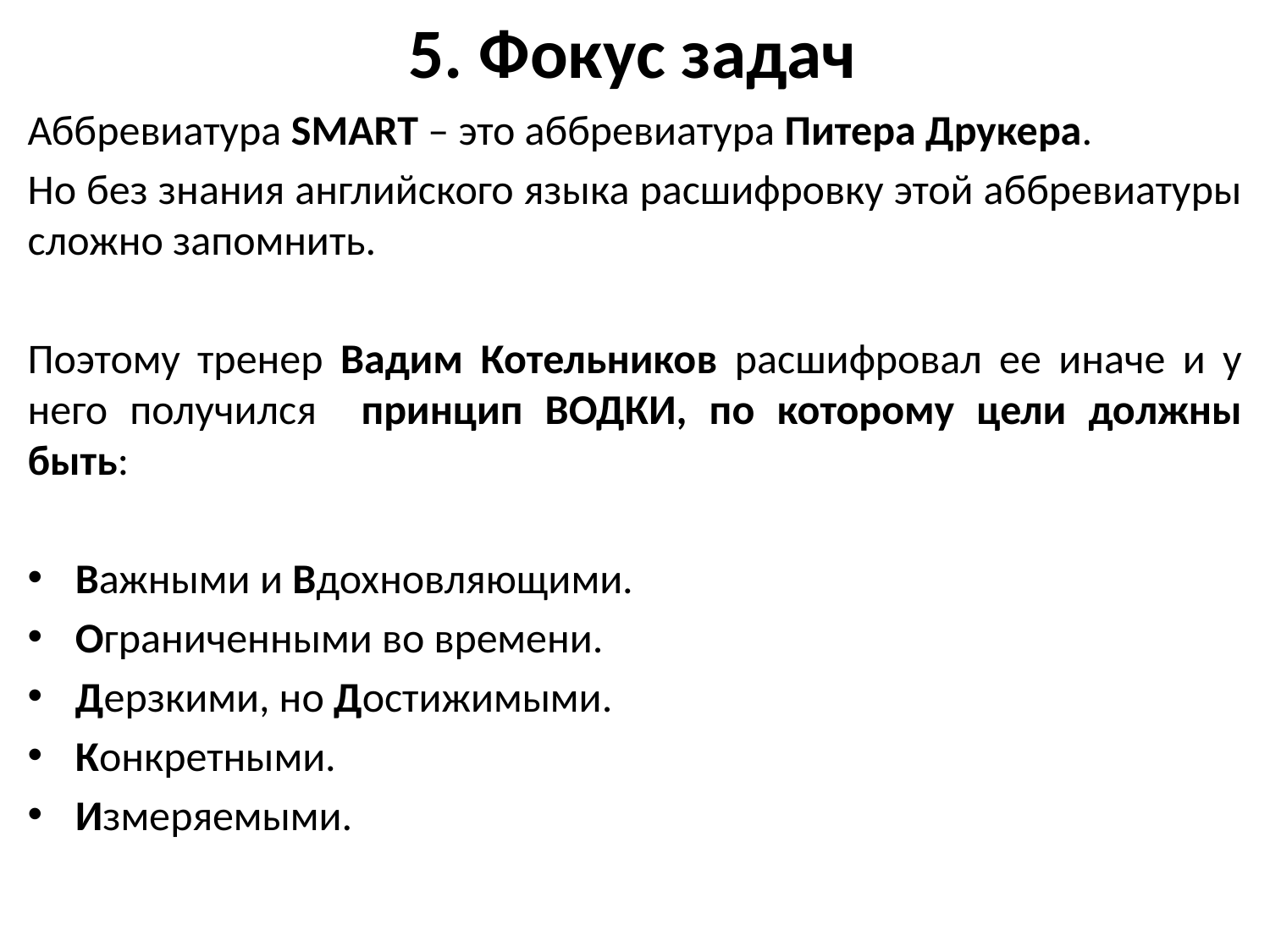

# 5. Фокус задач
Аббревиатура SMART – это аббревиатура Питера Друкера.
Но без знания английского языка расшифровку этой аббревиатуры сложно запомнить.

Поэтому тренер Вадим Котельников расшифровал ее иначе и у него получился  принцип ВОДКИ, по которому цели должны быть:

Важными и Вдохновляющими.
Ограниченными во времени.
Дерзкими, но Достижимыми.
Конкретными.
Измеряемыми.